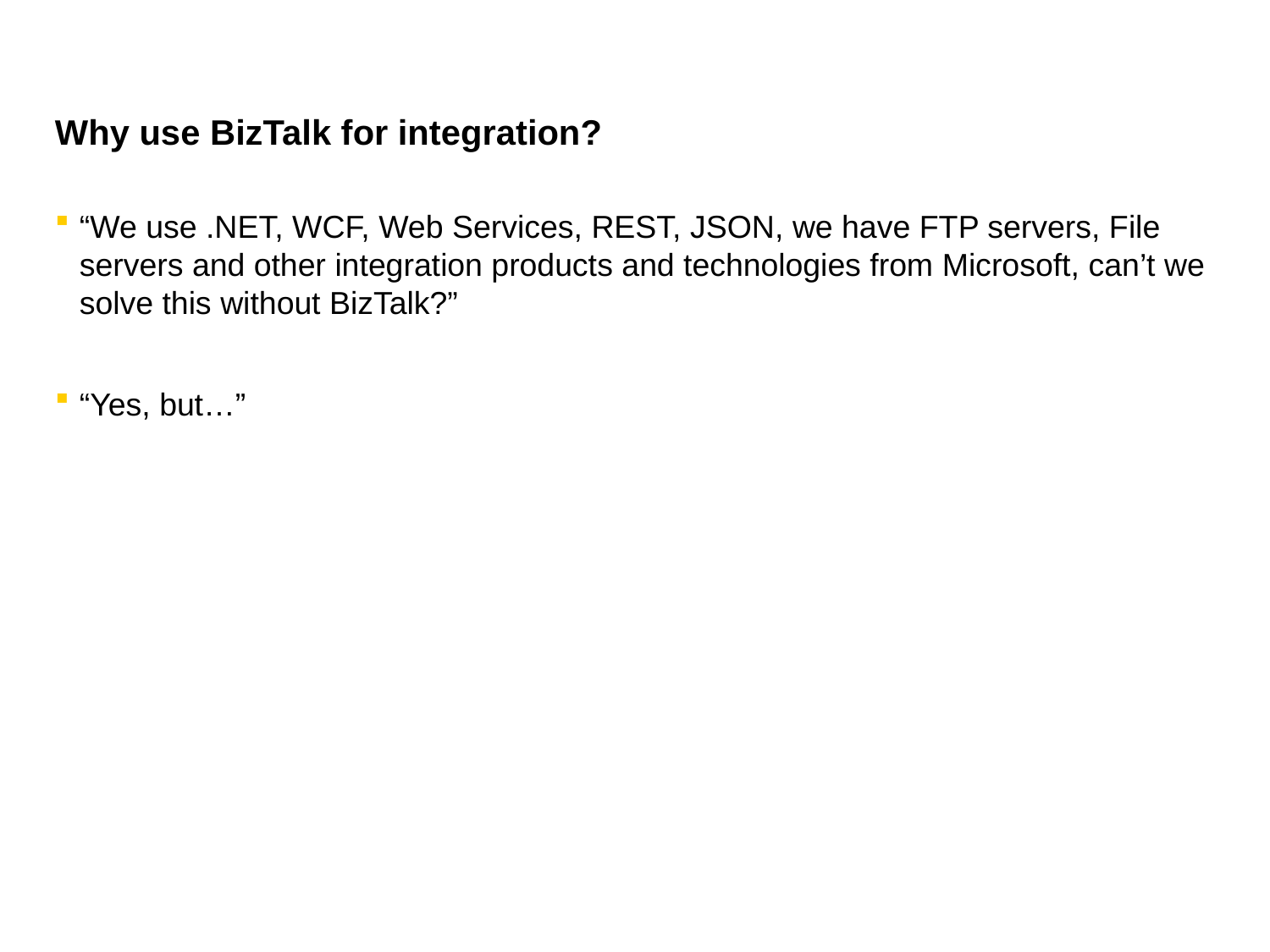

# Why use BizTalk for integration?
“We use .NET, WCF, Web Services, REST, JSON, we have FTP servers, File servers and other integration products and technologies from Microsoft, can’t we solve this without BizTalk?”

“Yes, but…”